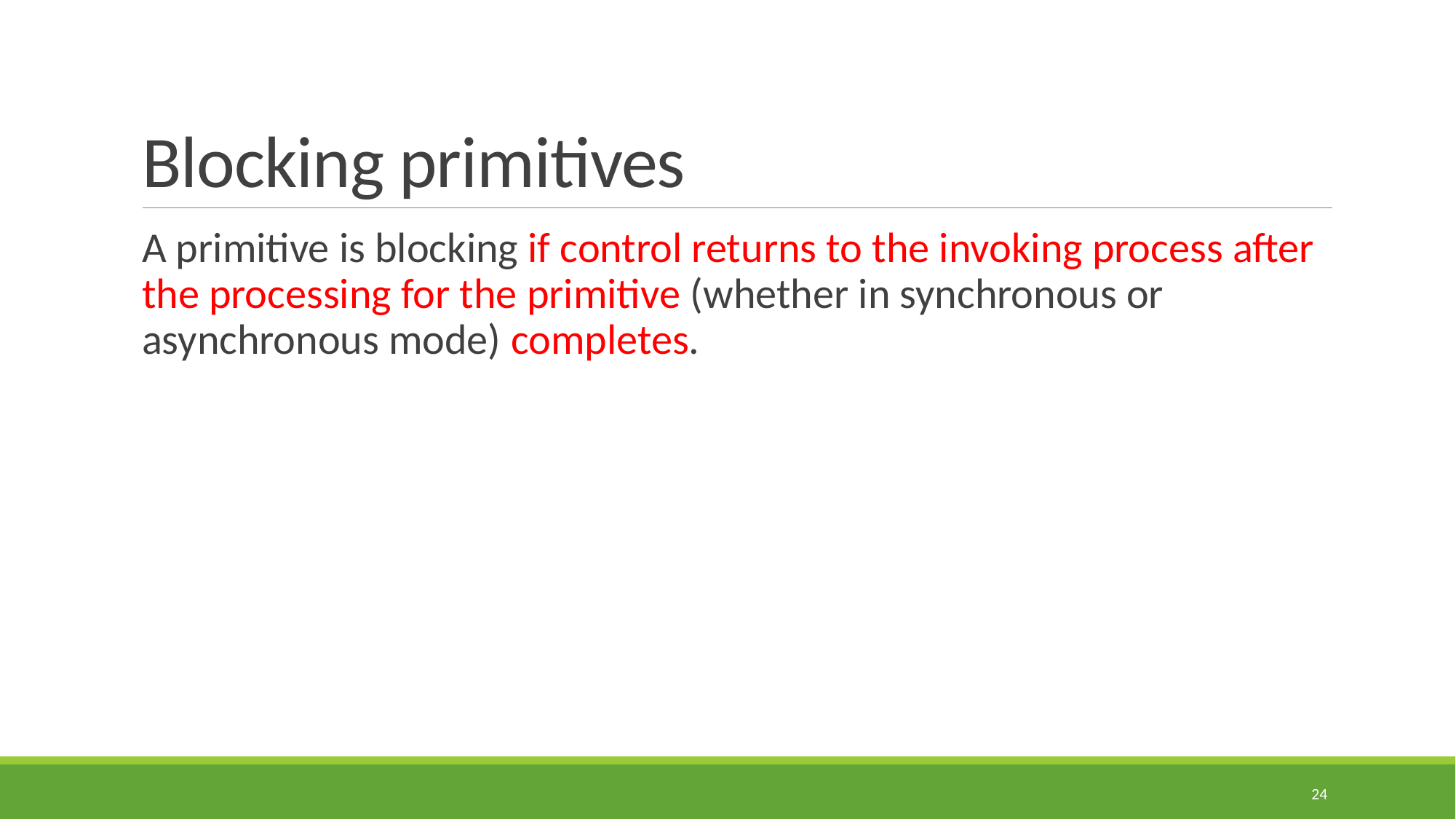

# Blocking primitives
A primitive is blocking if control returns to the invoking process after the processing for the primitive (whether in synchronous or asynchronous mode) completes.
24